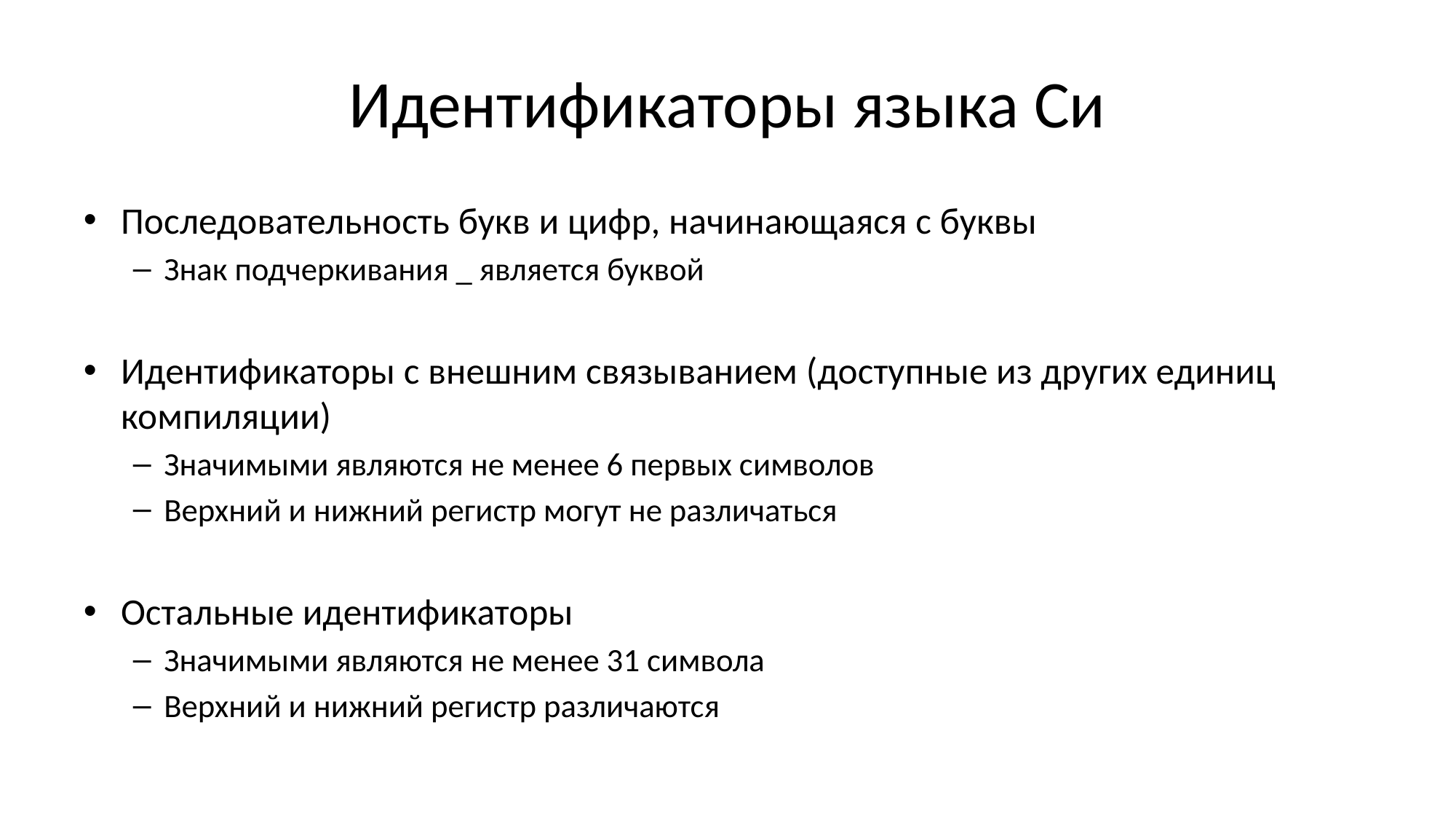

# Идентификаторы языка Си
Последовательность букв и цифр, начинающаяся с буквы
Знак подчеркивания _ является буквой

Идентификаторы с внешним связыванием (доступные из других единиц компиляции)
Значимыми являются не менее 6 первых символов
Верхний и нижний регистр могут не различаться

Остальные идентификаторы
Значимыми являются не менее 31 символа
Верхний и нижний регистр различаются